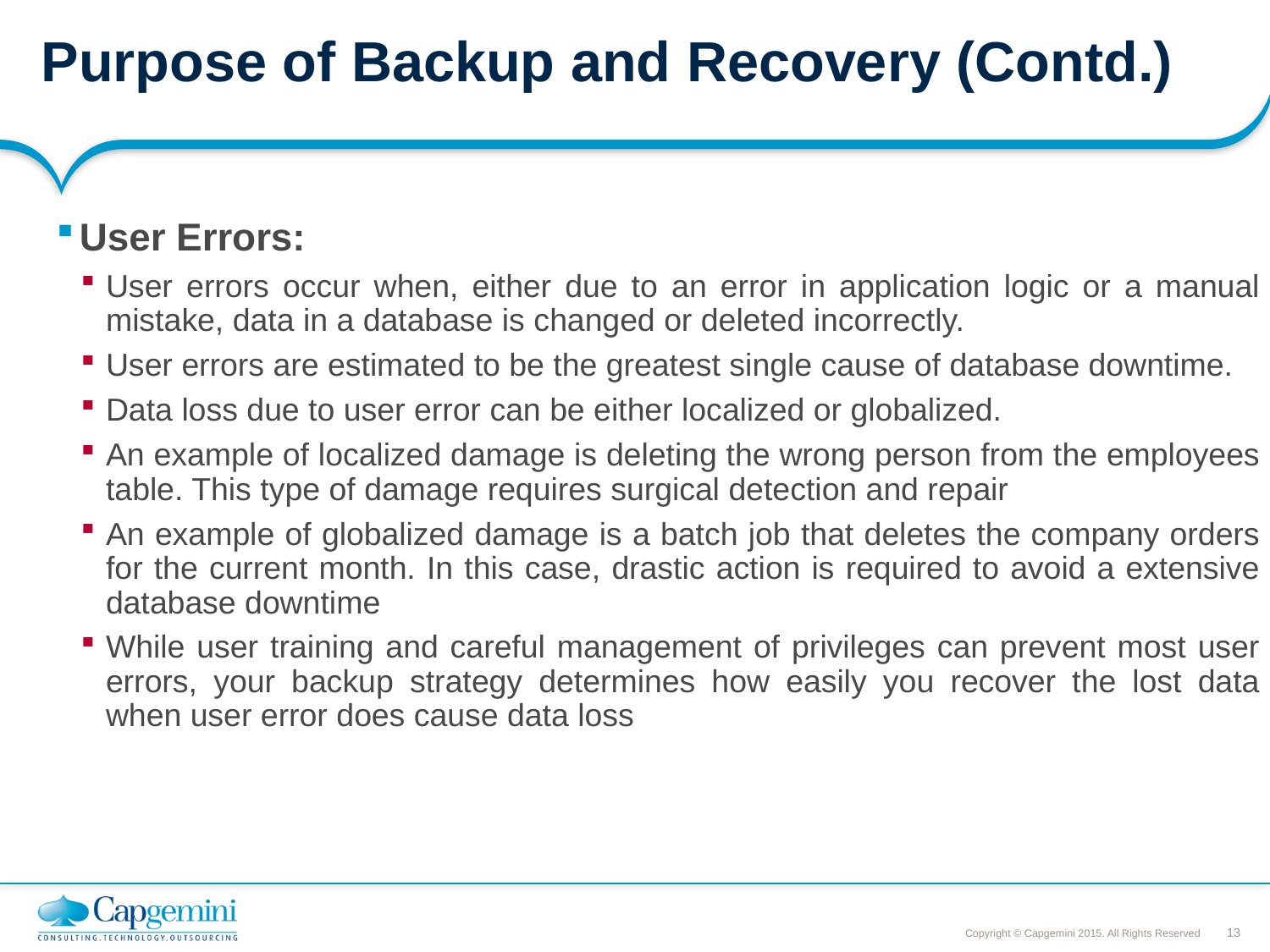

# Purpose of Backup and Recovery (Contd.)
User Errors:
User errors occur when, either due to an error in application logic or a manual mistake, data in a database is changed or deleted incorrectly.
User errors are estimated to be the greatest single cause of database downtime.
Data loss due to user error can be either localized or globalized.
An example of localized damage is deleting the wrong person from the employees table. This type of damage requires surgical detection and repair
An example of globalized damage is a batch job that deletes the company orders for the current month. In this case, drastic action is required to avoid a extensive database downtime
While user training and careful management of privileges can prevent most user errors, your backup strategy determines how easily you recover the lost data when user error does cause data loss